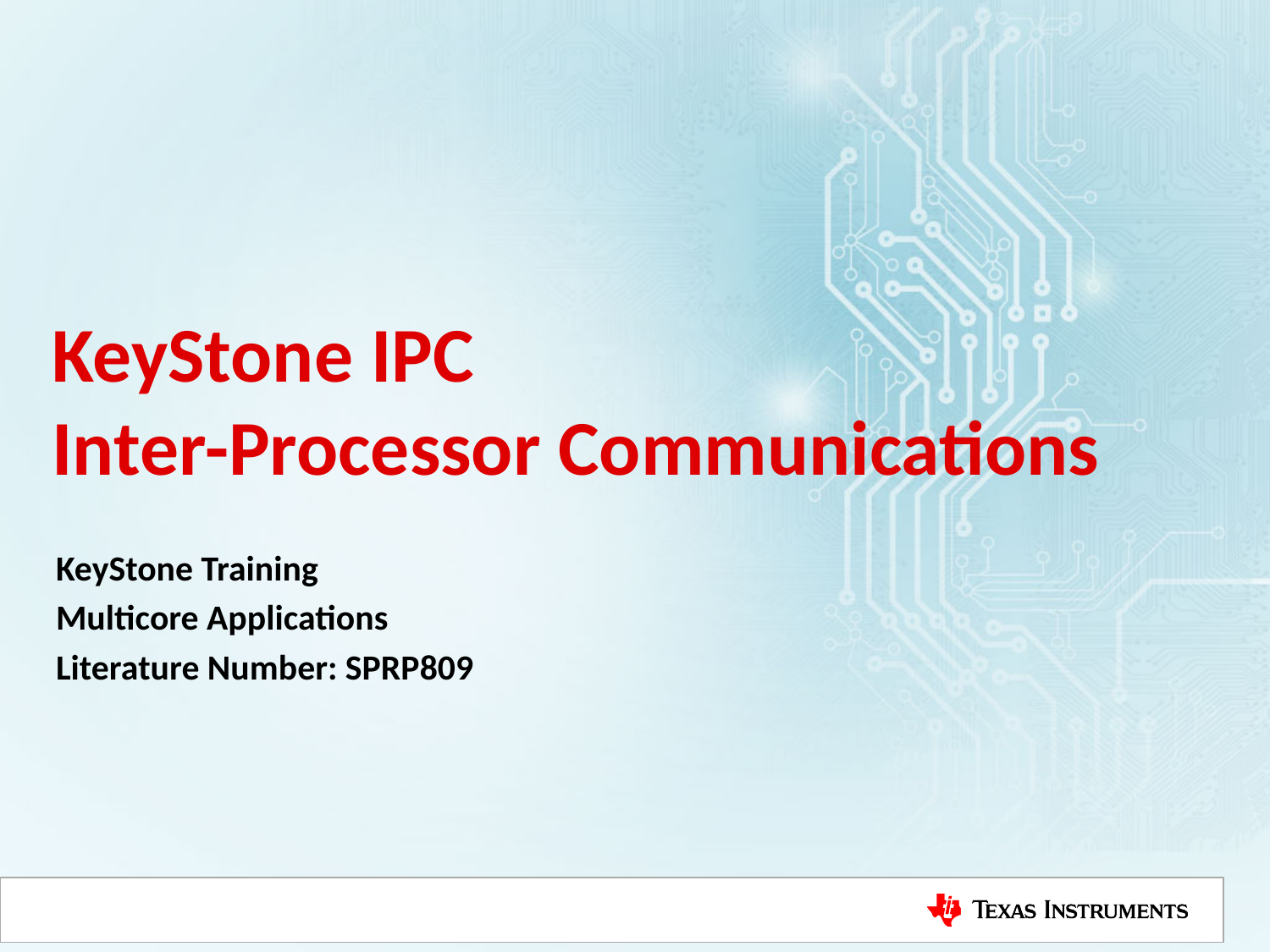

# KeyStone IPC Inter-Processor Communications
KeyStone Training
Multicore Applications
Literature Number: SPRP809